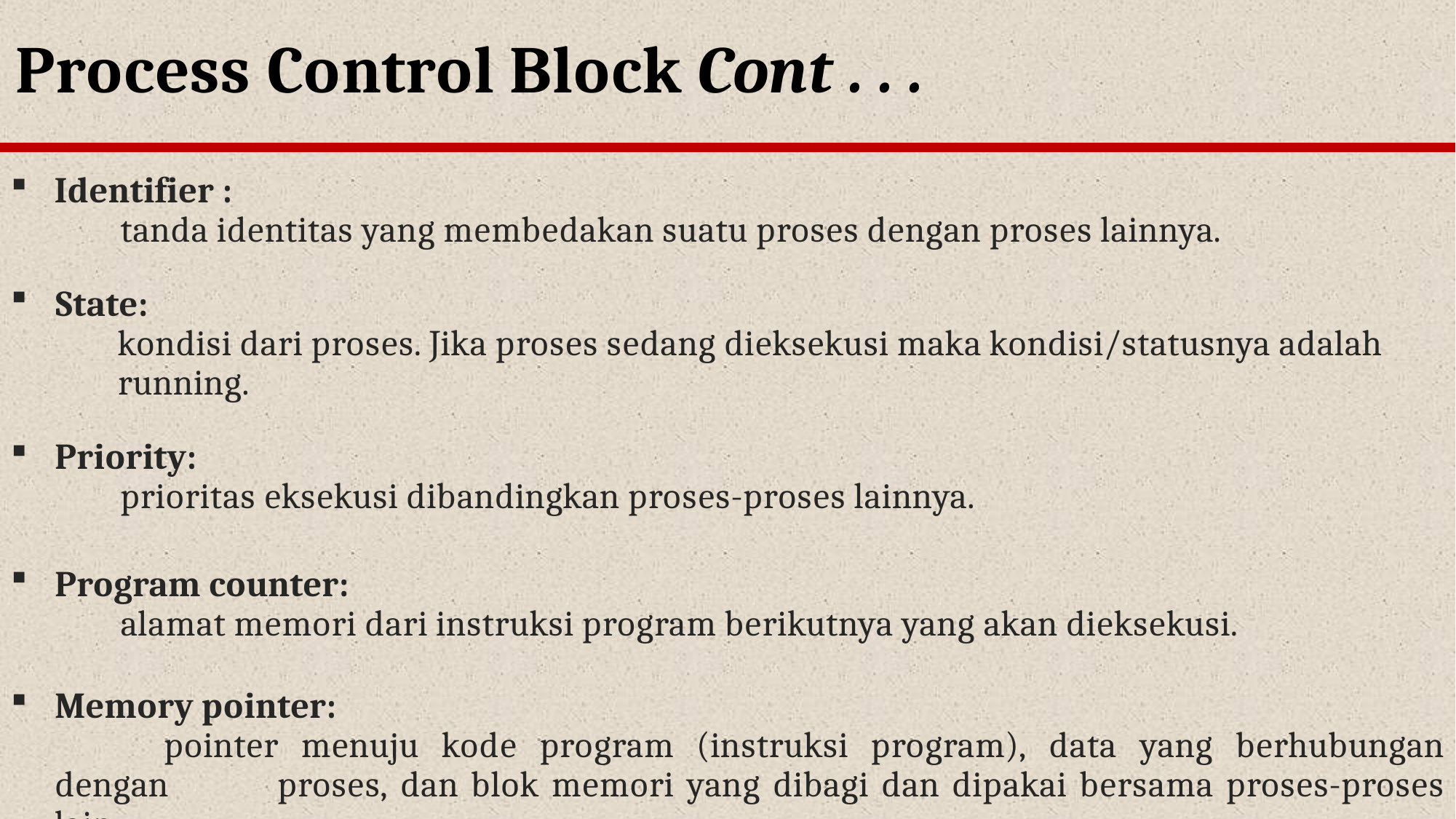

Process Control Block Cont . . .

Identifier :
	tanda identitas yang membedakan suatu proses dengan proses lainnya.
State:
	kondisi dari proses. Jika proses sedang dieksekusi maka kondisi/statusnya adalah running.
Priority:
	prioritas eksekusi dibandingkan proses-proses lainnya.
Program counter:
	alamat memori dari instruksi program berikutnya yang akan dieksekusi.
Memory pointer:
		pointer menuju kode program (instruksi program), data yang berhubungan dengan 	proses, dan blok memori yang dibagi dan dipakai bersama proses-proses lain.